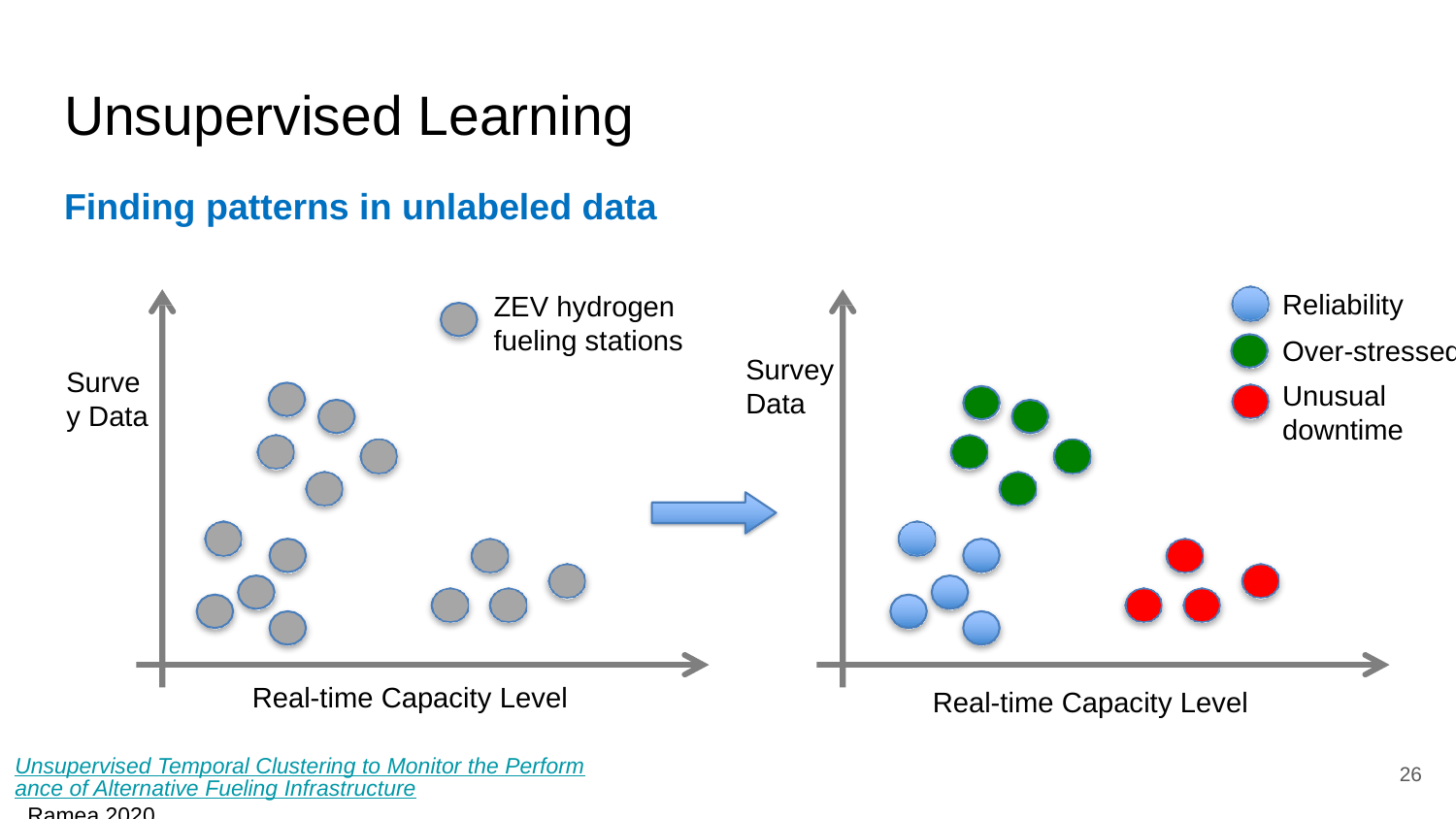

# Unsupervised Learning
Finding patterns in unlabeled data
Reliability
ZEV hydrogen fueling stations

Over-stressed

Survey Data
Survey Data
Unusual downtime

Real-time Capacity Level
Real-time Capacity Level
26
Unsupervised Temporal Clustering to Monitor the Performance of Alternative Fueling Infrastructure. Ramea 2020.